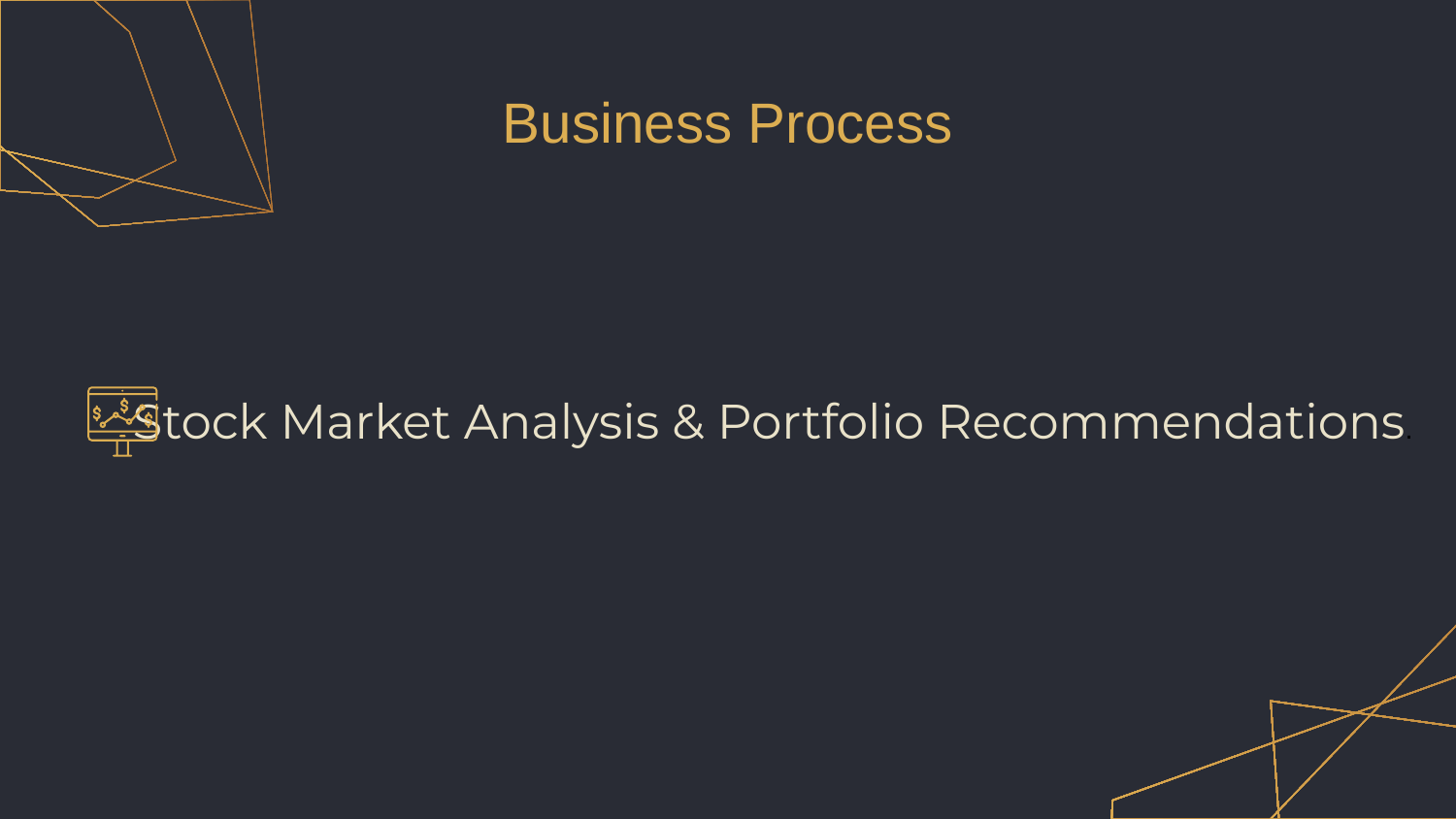

# Business Process
Stock Market Analysis & Portfolio Recommendations.